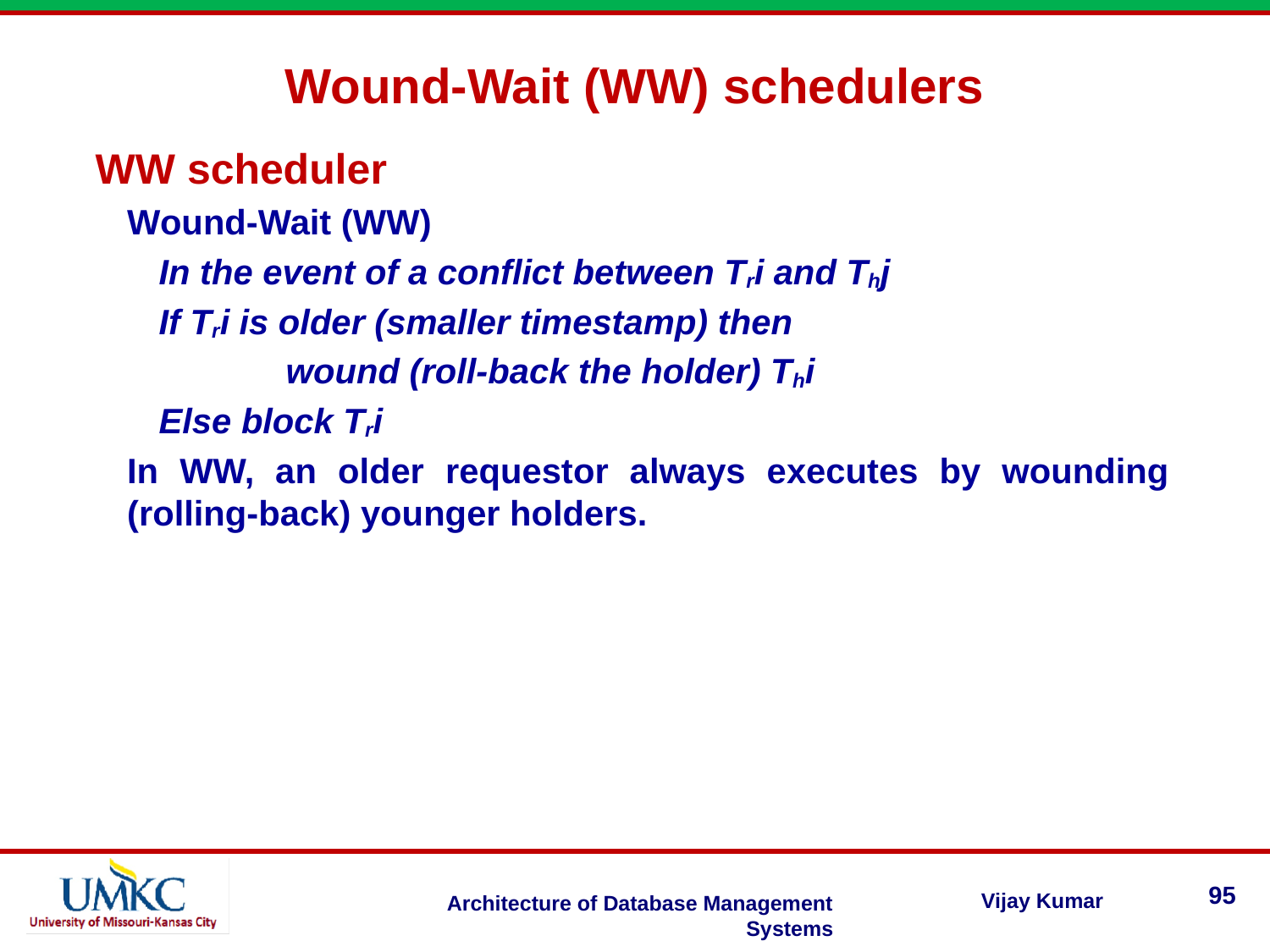

Wound-Wait (WW) schedulers
WW scheduler
Wound-Wait (WW)
In the event of a conflict between Tri and Thj
If Tri is older (smaller timestamp) then
	wound (roll-back the holder) Thi
Else block Tri
In WW, an older requestor always executes by wounding (rolling-back) younger holders.

95